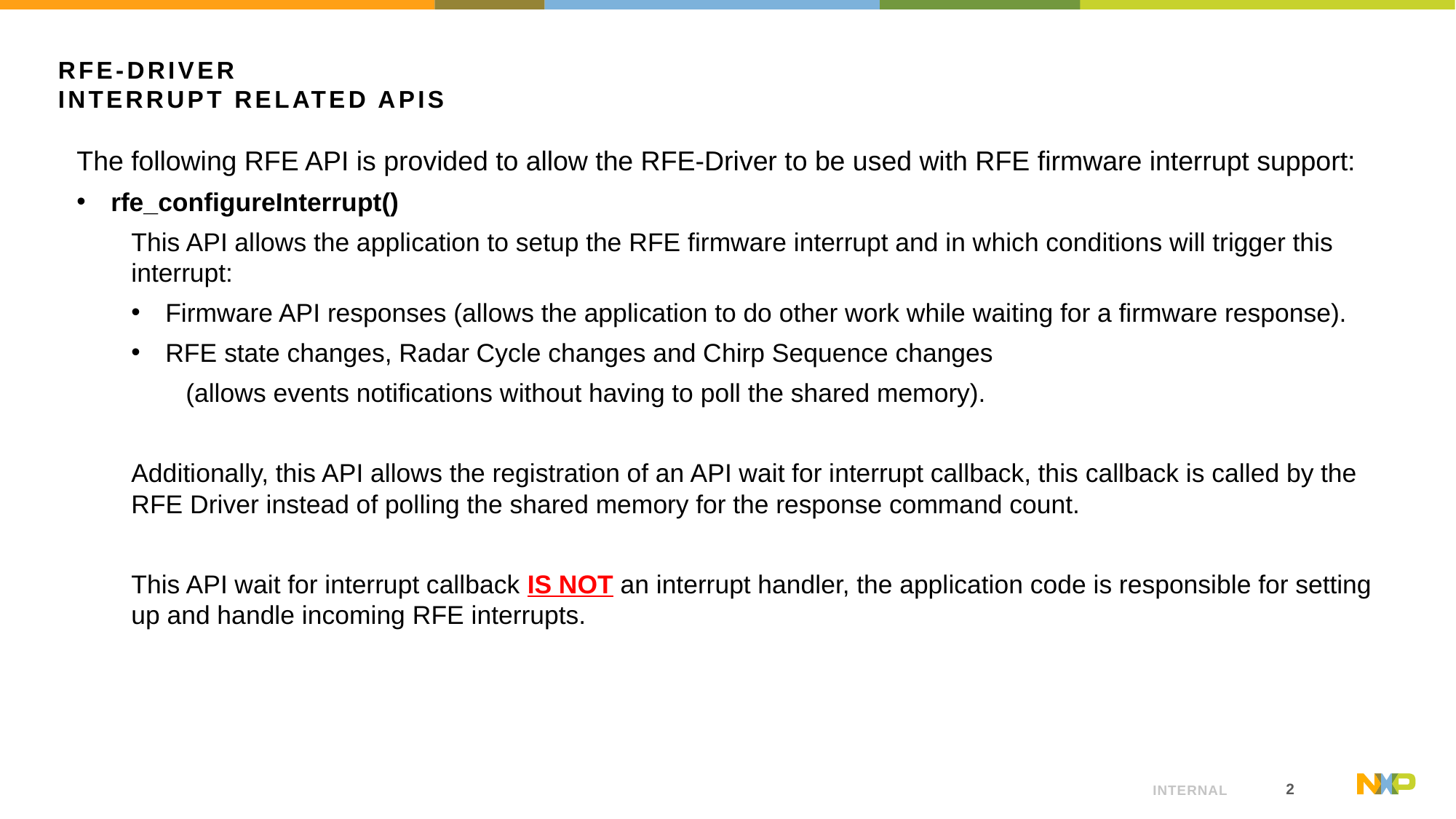

# RFE-Driver Interrupt related APIs
The following RFE API is provided to allow the RFE-Driver to be used with RFE firmware interrupt support:
rfe_configureInterrupt()
This API allows the application to setup the RFE firmware interrupt and in which conditions will trigger this interrupt:
Firmware API responses (allows the application to do other work while waiting for a firmware response).
RFE state changes, Radar Cycle changes and Chirp Sequence changes
(allows events notifications without having to poll the shared memory).

Additionally, this API allows the registration of an API wait for interrupt callback, this callback is called by the RFE Driver instead of polling the shared memory for the response command count.

This API wait for interrupt callback IS NOT an interrupt handler, the application code is responsible for setting up and handle incoming RFE interrupts.